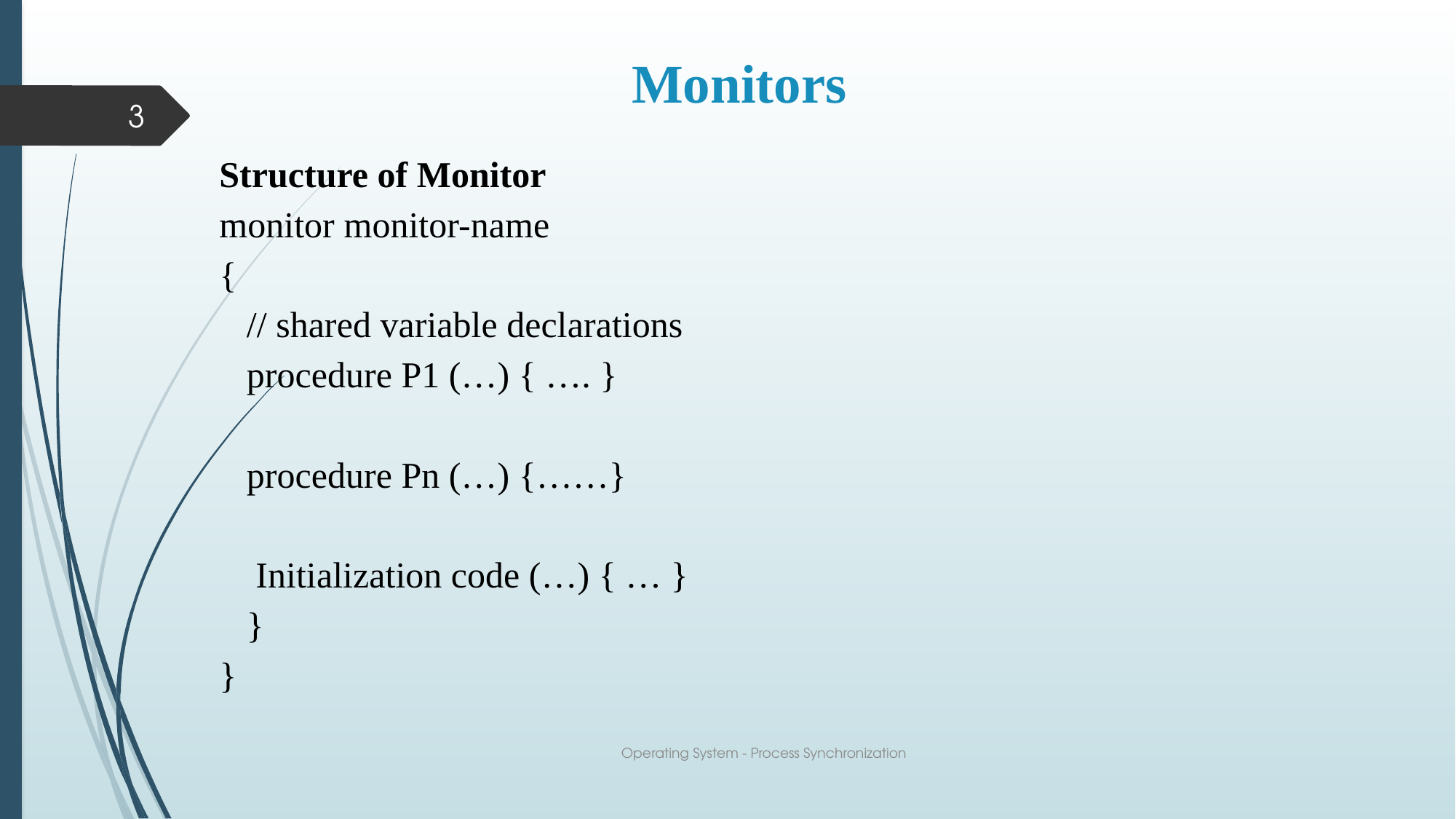

# Monitors
3
Structure of Monitor
monitor monitor-name
{
	// shared variable declarations
	procedure P1 (…) { …. }

	procedure Pn (…) {……}

    Initialization code (…) { … }
	}
}
Operating System - Process Synchronization